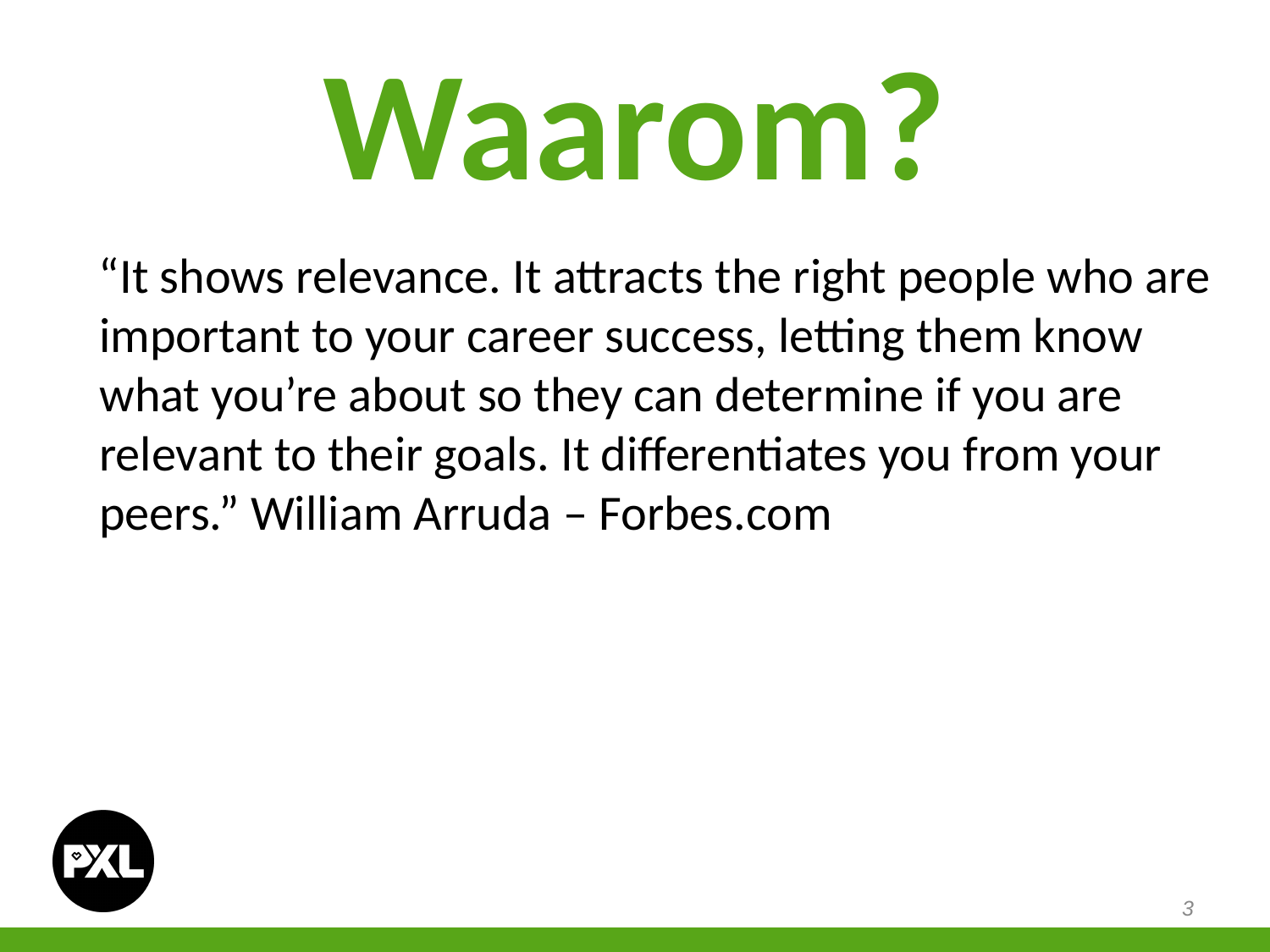

# Waarom?
  “It shows relevance. It attracts the right people who are important to your career success, letting them know what you’re about so they can determine if you are relevant to their goals. It differentiates you from your peers.” William Arruda – Forbes.com
3